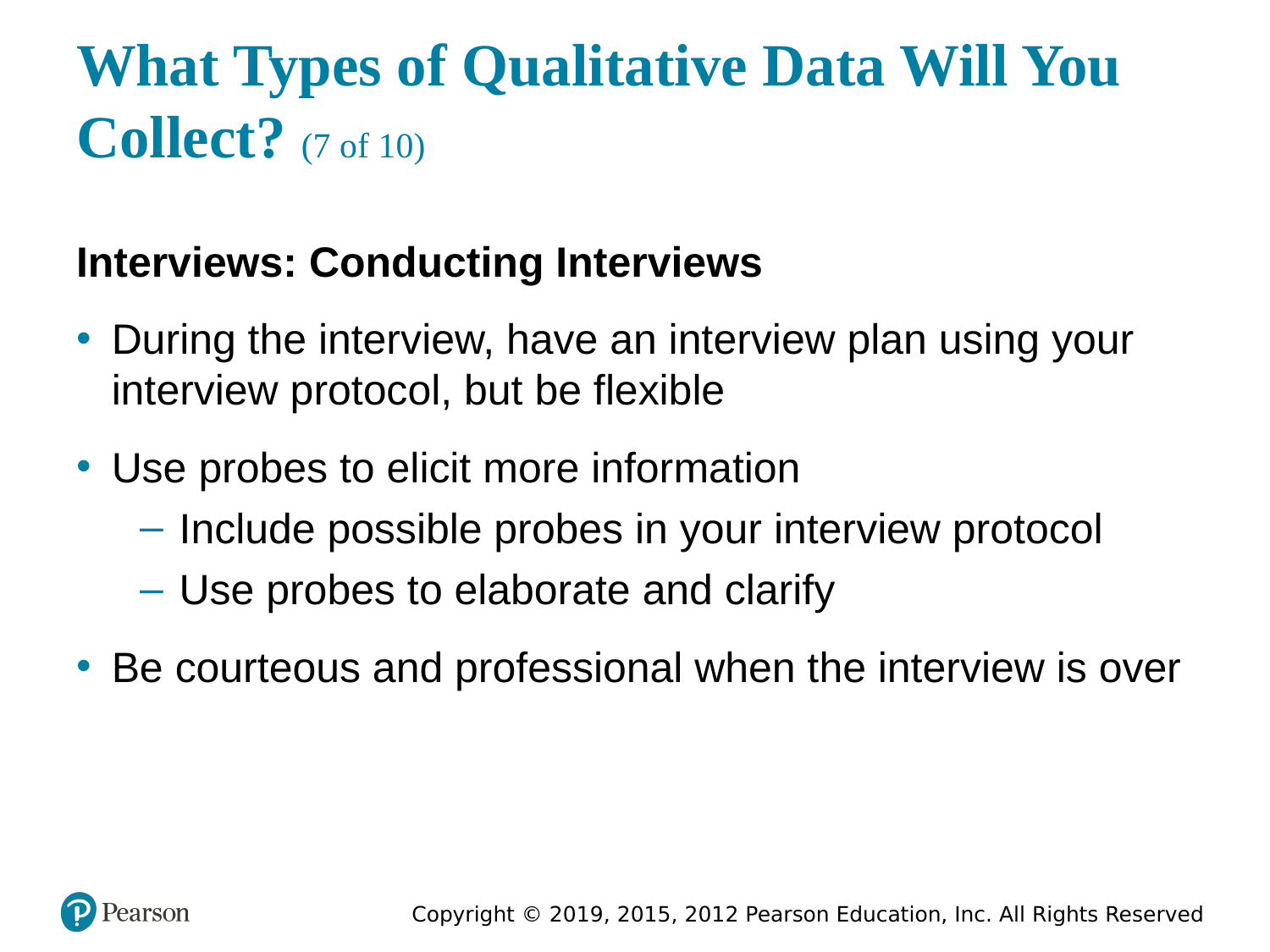

# What Types of Qualitative Data Will You Collect? (7 of 10)
Interviews: Conducting Interviews
During the interview, have an interview plan using your interview protocol, but be flexible
Use probes to elicit more information
Include possible probes in your interview protocol
Use probes to elaborate and clarify
Be courteous and professional when the interview is over